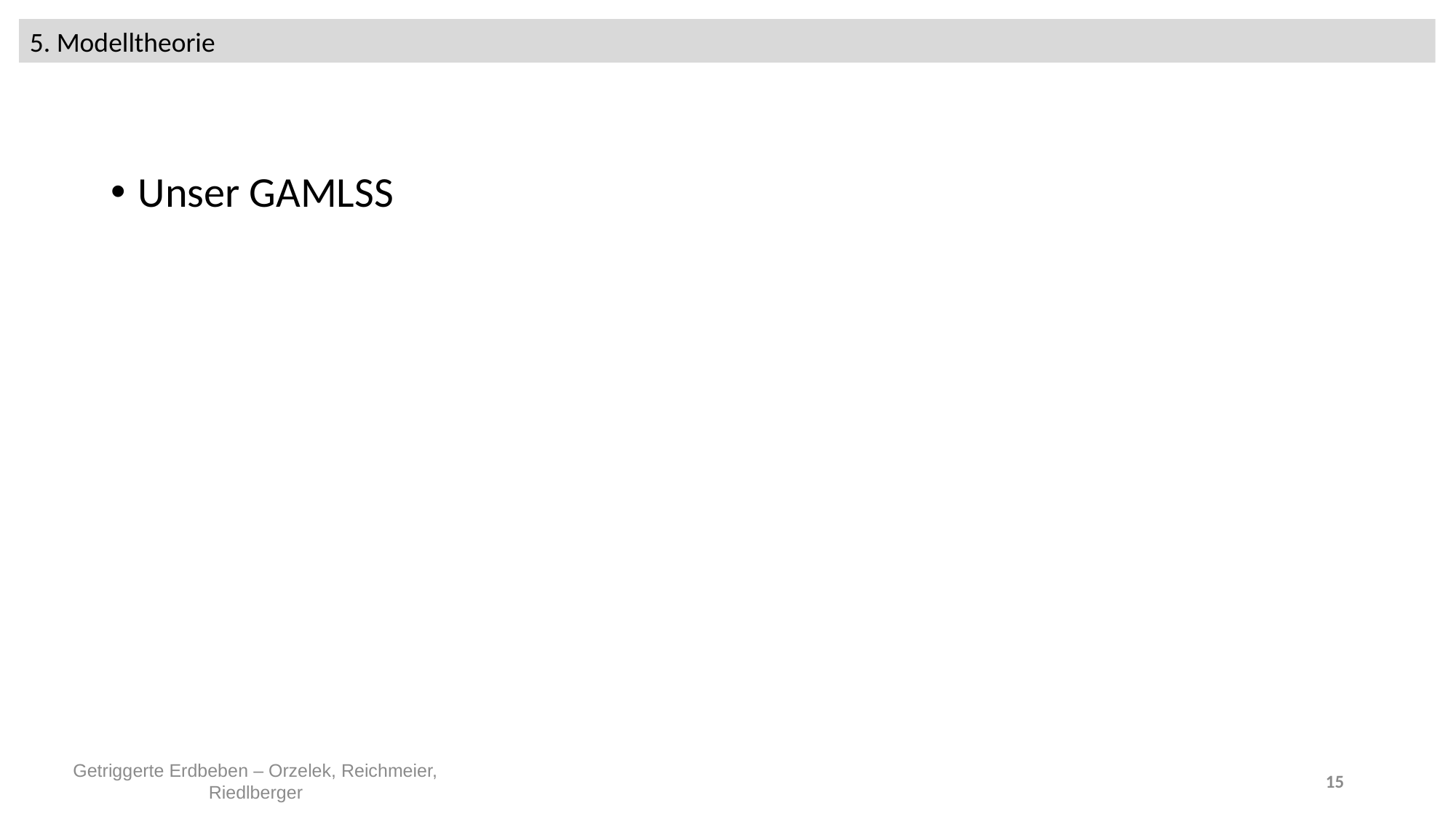

5. Modelltheorie
Unser GAMLSS

Getriggerte Erdbeben – Orzelek, Reichmeier, Riedlberger
15